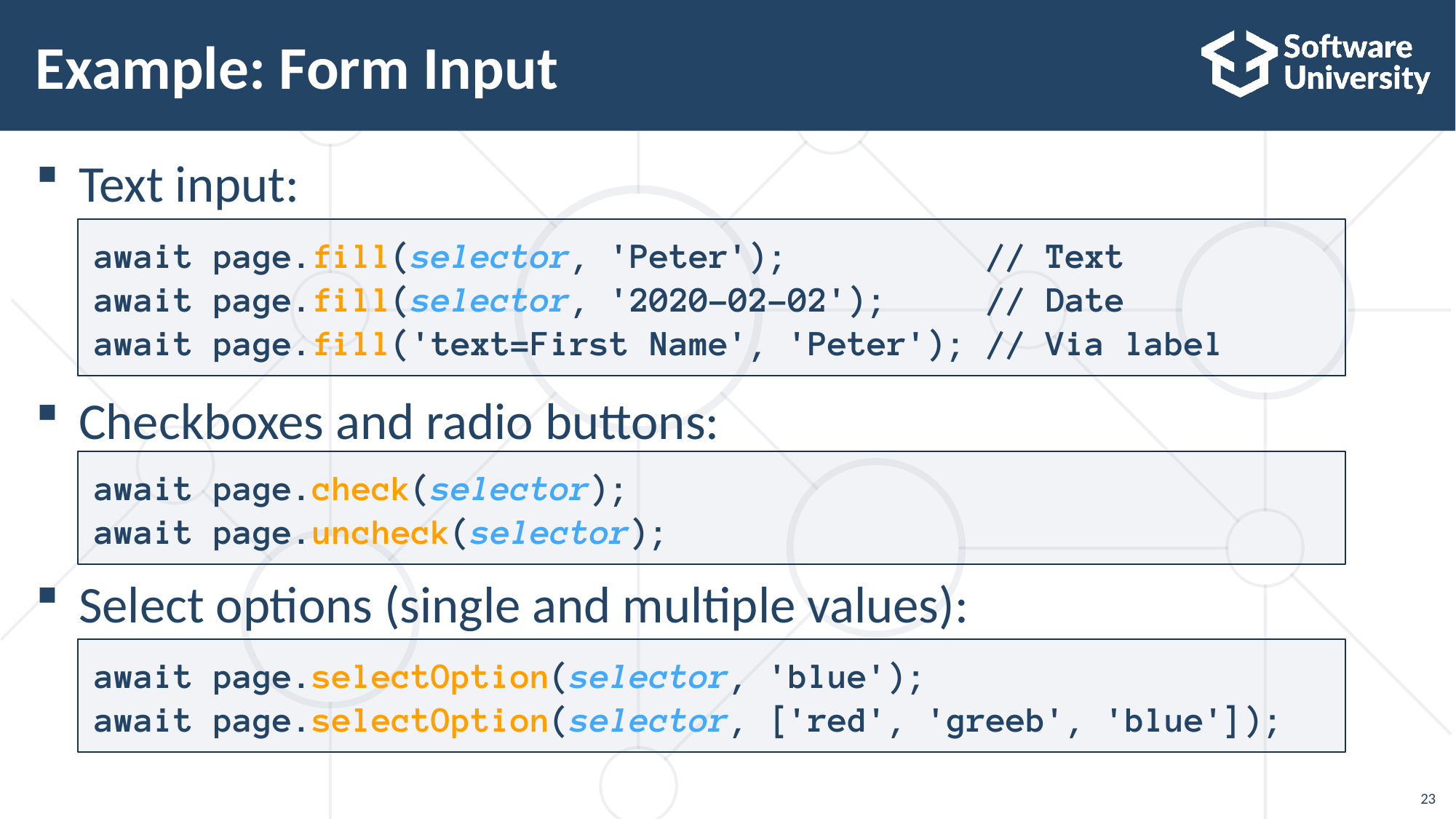

# Example: Form Input
Text input:
Checkboxes and radio buttons:
Select options (single and multiple values):
await page.fill(selector, 'Peter');          // Text
await page.fill(selector, '2020-02-02');     // Date
await page.fill('text=First Name', 'Peter'); // Via label
await page.check(selector);
await page.uncheck(selector);
await page.selectOption(selector, 'blue');
await page.selectOption(selector, ['red', 'greeb', 'blue']);
23